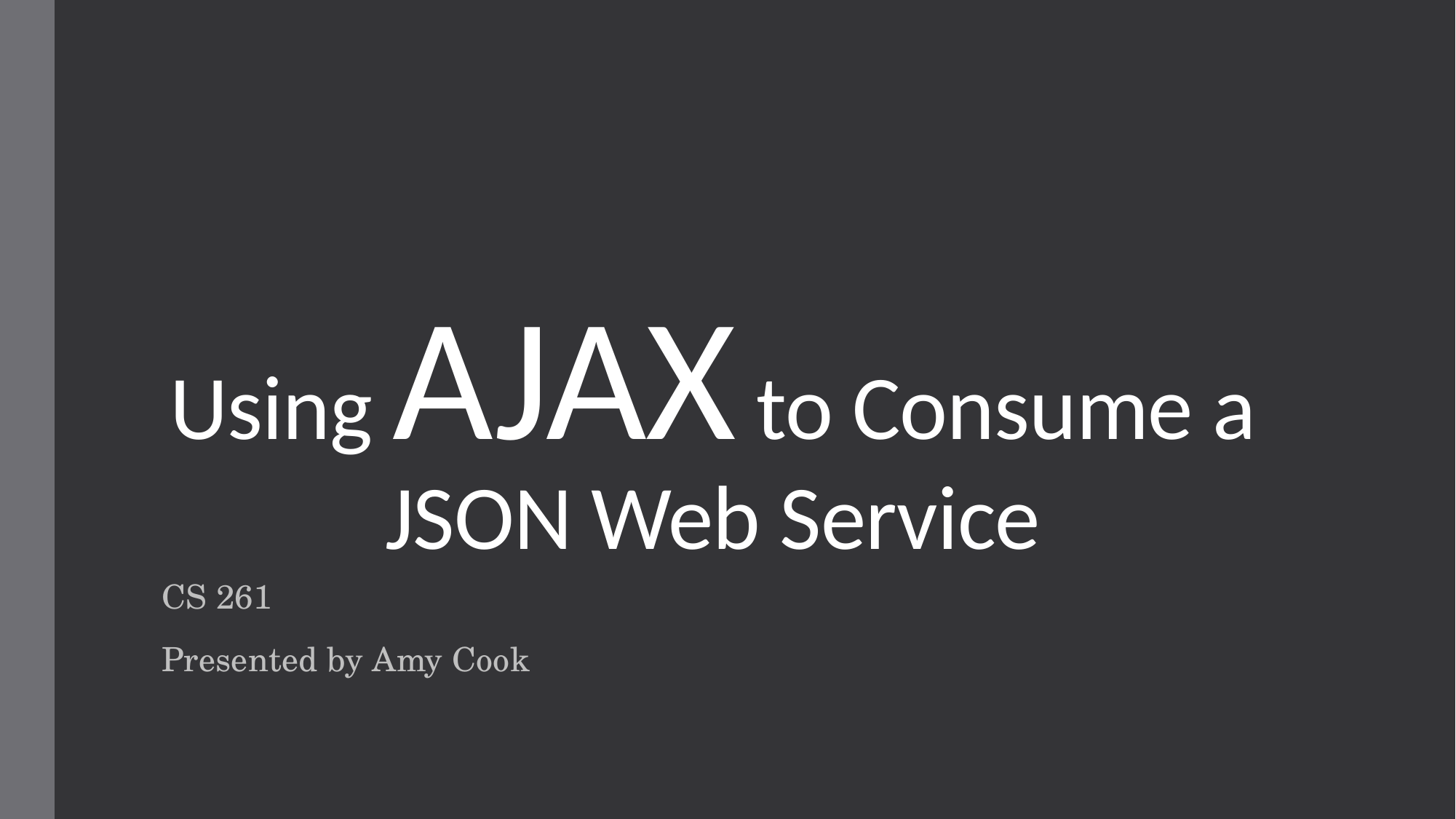

# Using AJAX to Consume a JSON Web Service
CS 261
Presented by Amy Cook